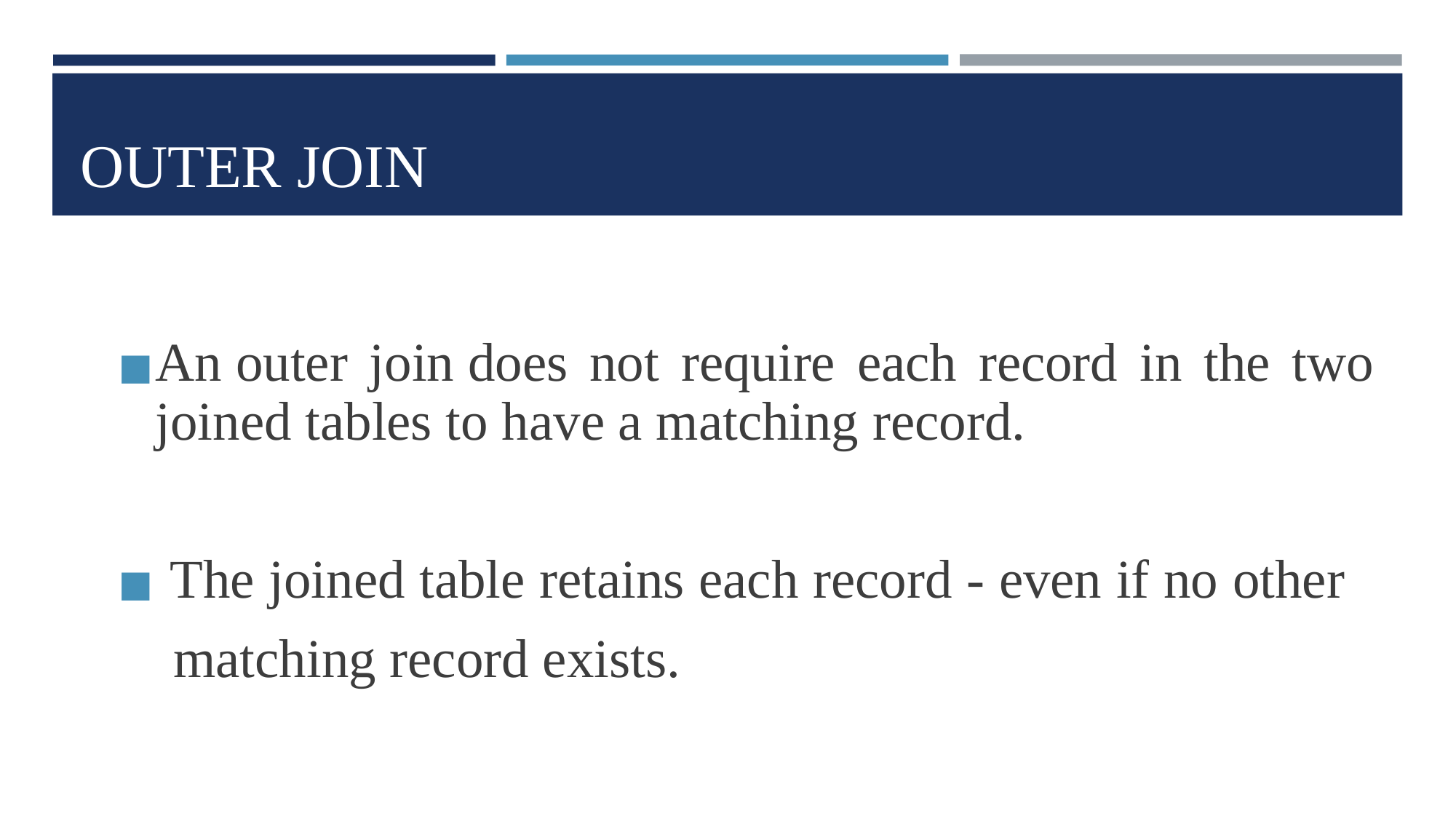

# OUTER JOIN
An outer join does not require each record in the two joined tables to have a matching record.

 The joined table retains each record - even if no other
    matching record exists.
47